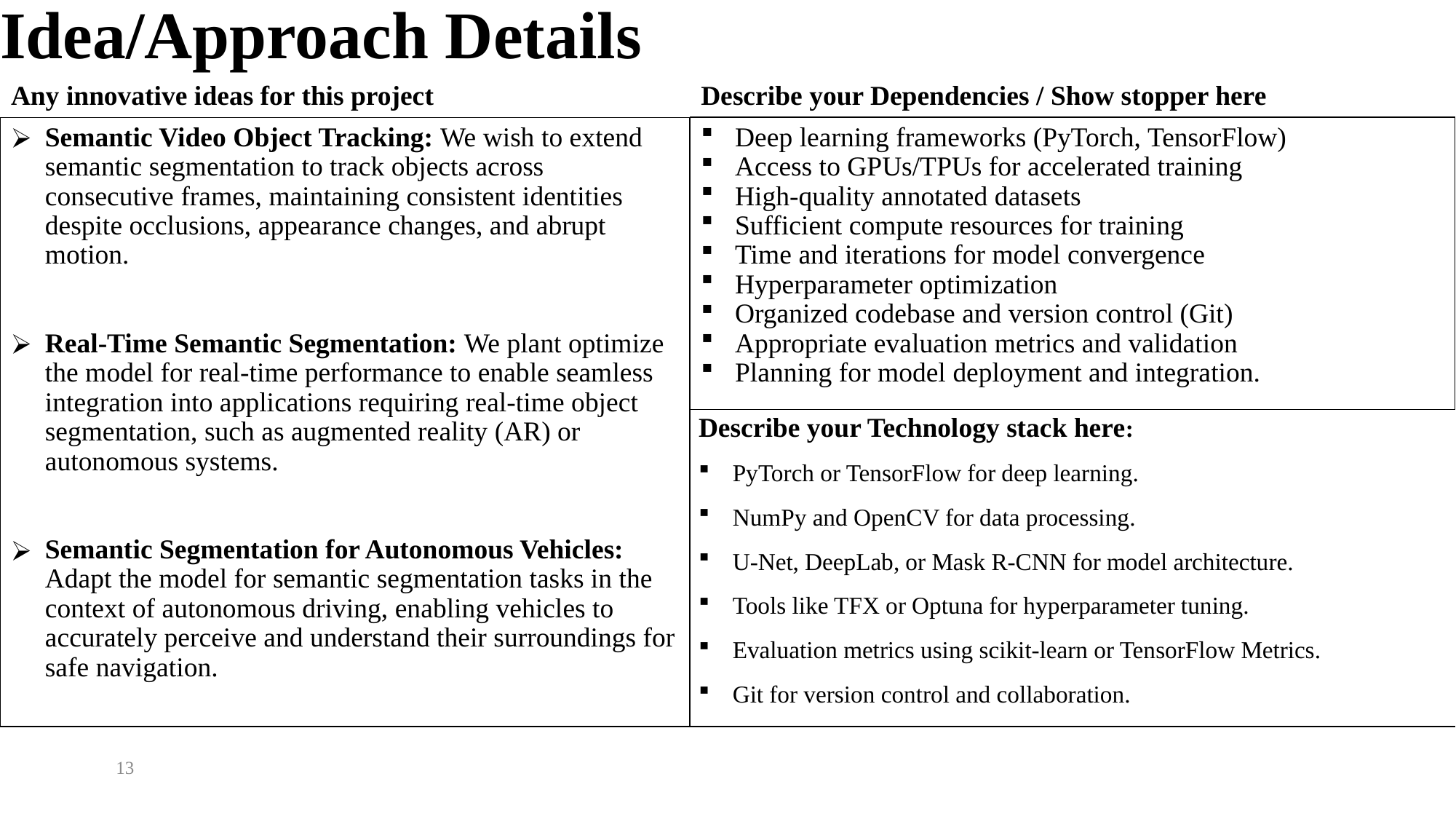

# Idea/Approach Details
Describe your Dependencies / Show stopper here
Any innovative ideas for this project
Semantic Video Object Tracking: We wish to extend semantic segmentation to track objects across consecutive frames, maintaining consistent identities despite occlusions, appearance changes, and abrupt motion.

Real-Time Semantic Segmentation: We plant optimize the model for real-time performance to enable seamless integration into applications requiring real-time object segmentation, such as augmented reality (AR) or autonomous systems.

Semantic Segmentation for Autonomous Vehicles: Adapt the model for semantic segmentation tasks in the context of autonomous driving, enabling vehicles to accurately perceive and understand their surroundings for safe navigation.
Deep learning frameworks (PyTorch, TensorFlow)
Access to GPUs/TPUs for accelerated training
High-quality annotated datasets
Sufficient compute resources for training
Time and iterations for model convergence
Hyperparameter optimization
Organized codebase and version control (Git)
Appropriate evaluation metrics and validation
Planning for model deployment and integration.
Describe your Technology stack here:
PyTorch or TensorFlow for deep learning.
NumPy and OpenCV for data processing.
U-Net, DeepLab, or Mask R-CNN for model architecture.
Tools like TFX or Optuna for hyperparameter tuning.
Evaluation metrics using scikit-learn or TensorFlow Metrics.
Git for version control and collaboration.
13